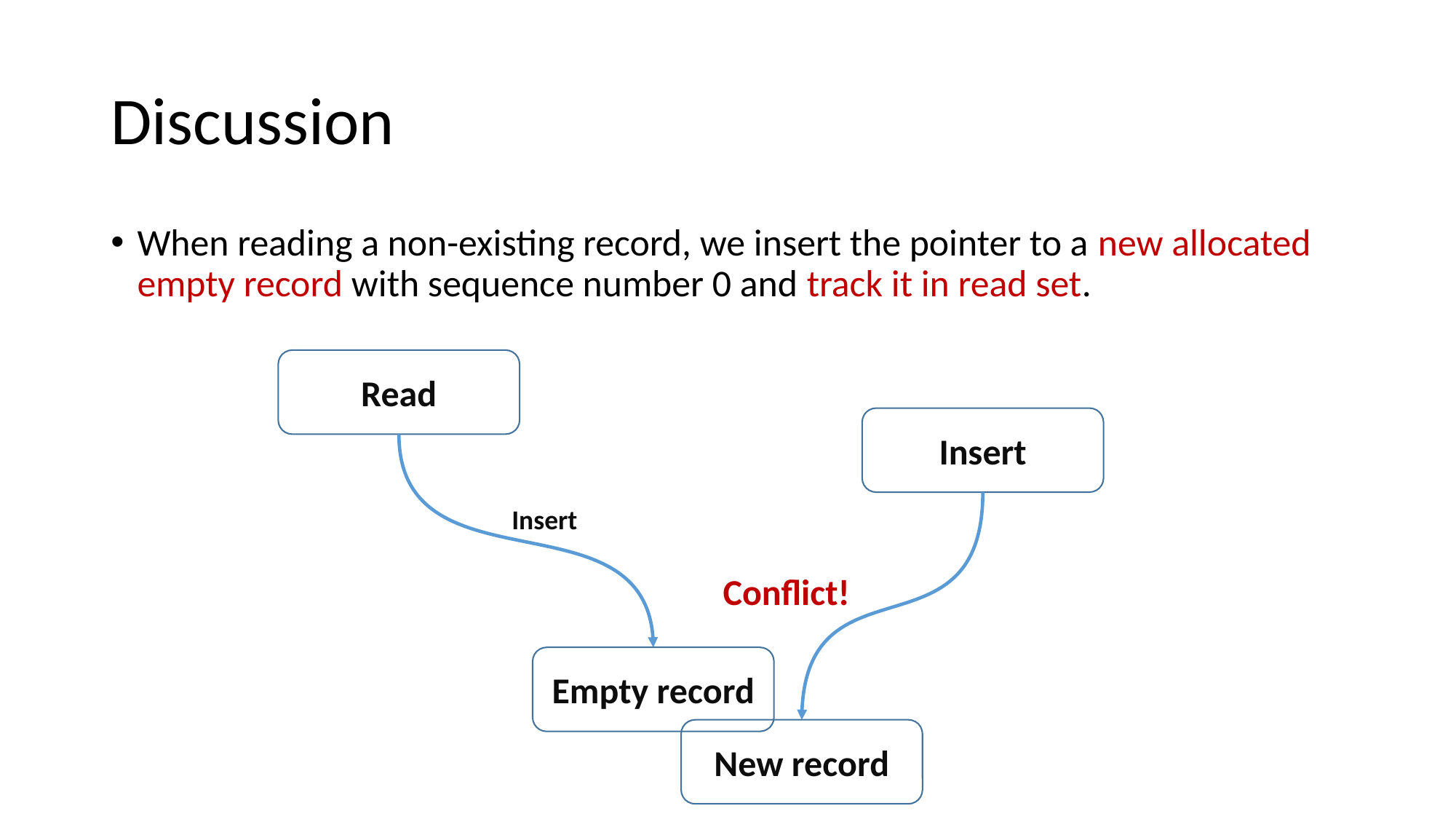

# Discussion
When reading a non-existing record, we insert the pointer to a new allocated empty record with sequence number 0 and track it in read set.

Read
Insert
Insert
Conflict!
Empty record
New record